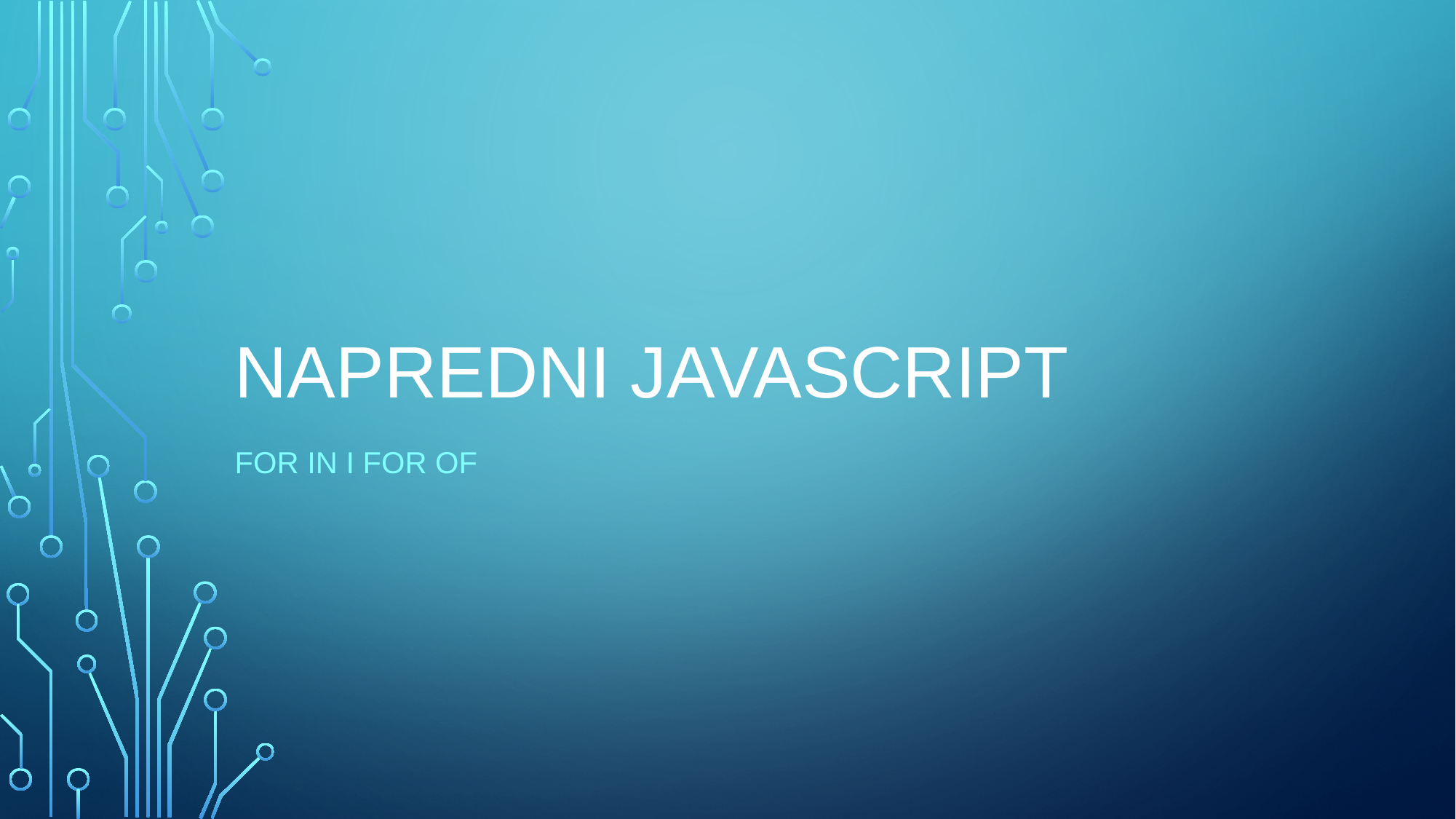

# NAPREDNI JAVASCRIPT
For in i for of